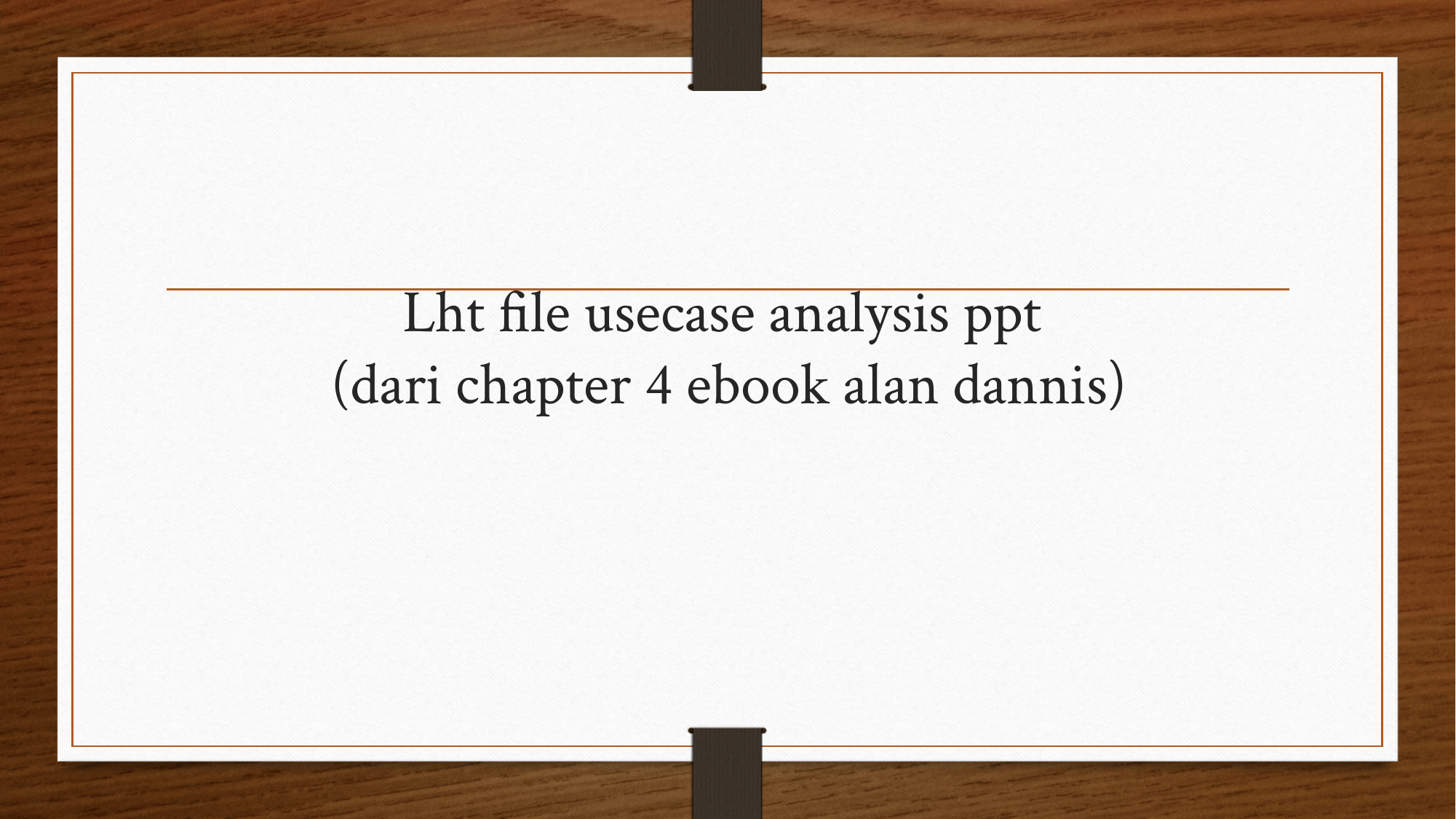

# Lht file usecase analysis ppt (dari chapter 4 ebook alan dannis)